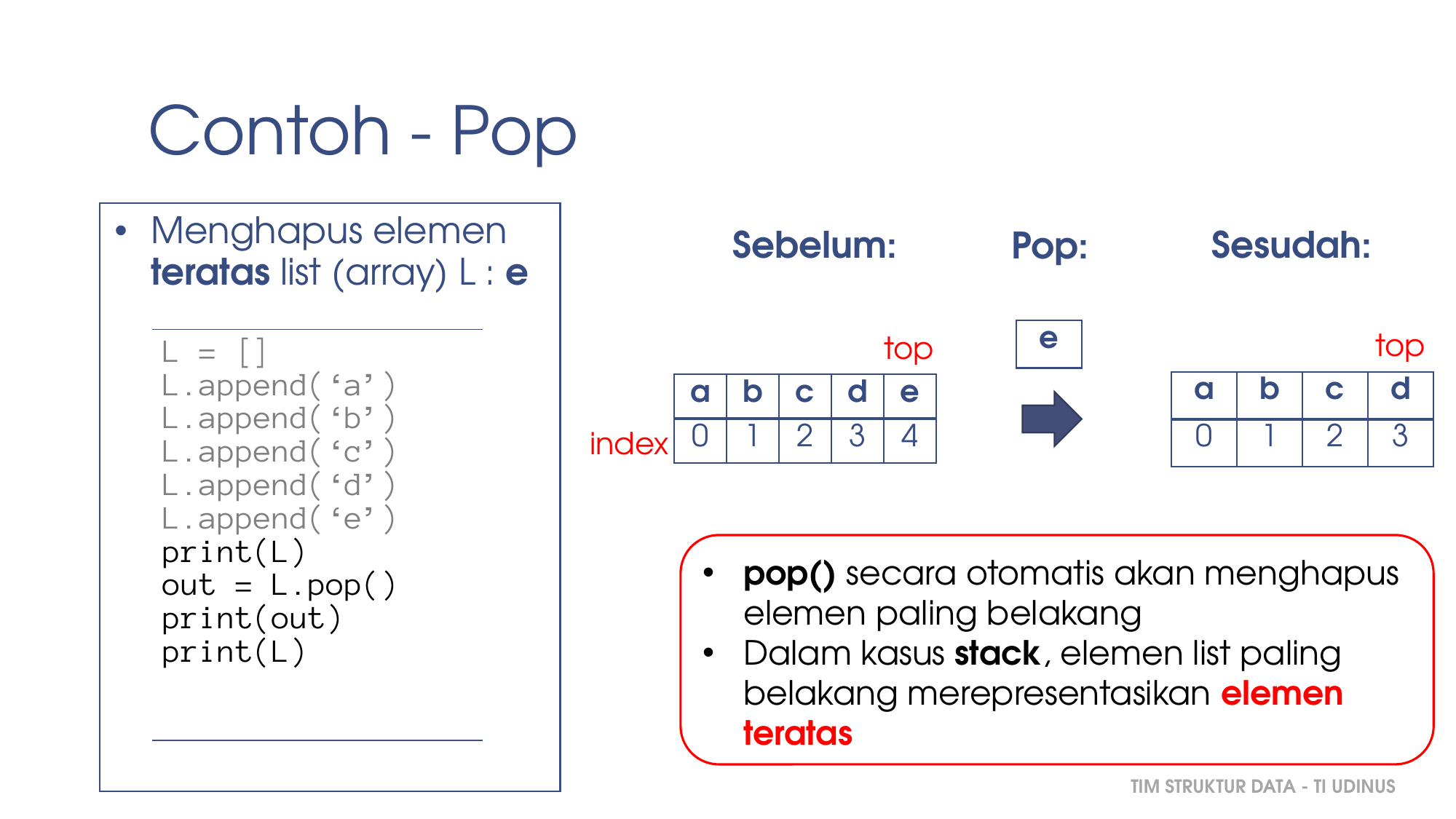

# Contoh - Pop
Menghapus elemen teratas list (array) L : e
Sesudah:
Sebelum:
Pop:
| e |
| --- |
top
top
| L = [] L.append(‘a’) L.append(‘b’) L.append(‘c’) L.append(‘d’) L.append(‘e’) print(L) out = L.pop() print(out) print(L) |
| --- |
| a | b | c | d |
| --- | --- | --- | --- |
| 0 | 1 | 2 | 3 |
| a | b | c | d | e |
| --- | --- | --- | --- | --- |
| 0 | 1 | 2 | 3 | 4 |

index
pop() secara otomatis akan menghapus elemen paling belakang
Dalam kasus stack, elemen list paling belakang merepresentasikan elemen teratas